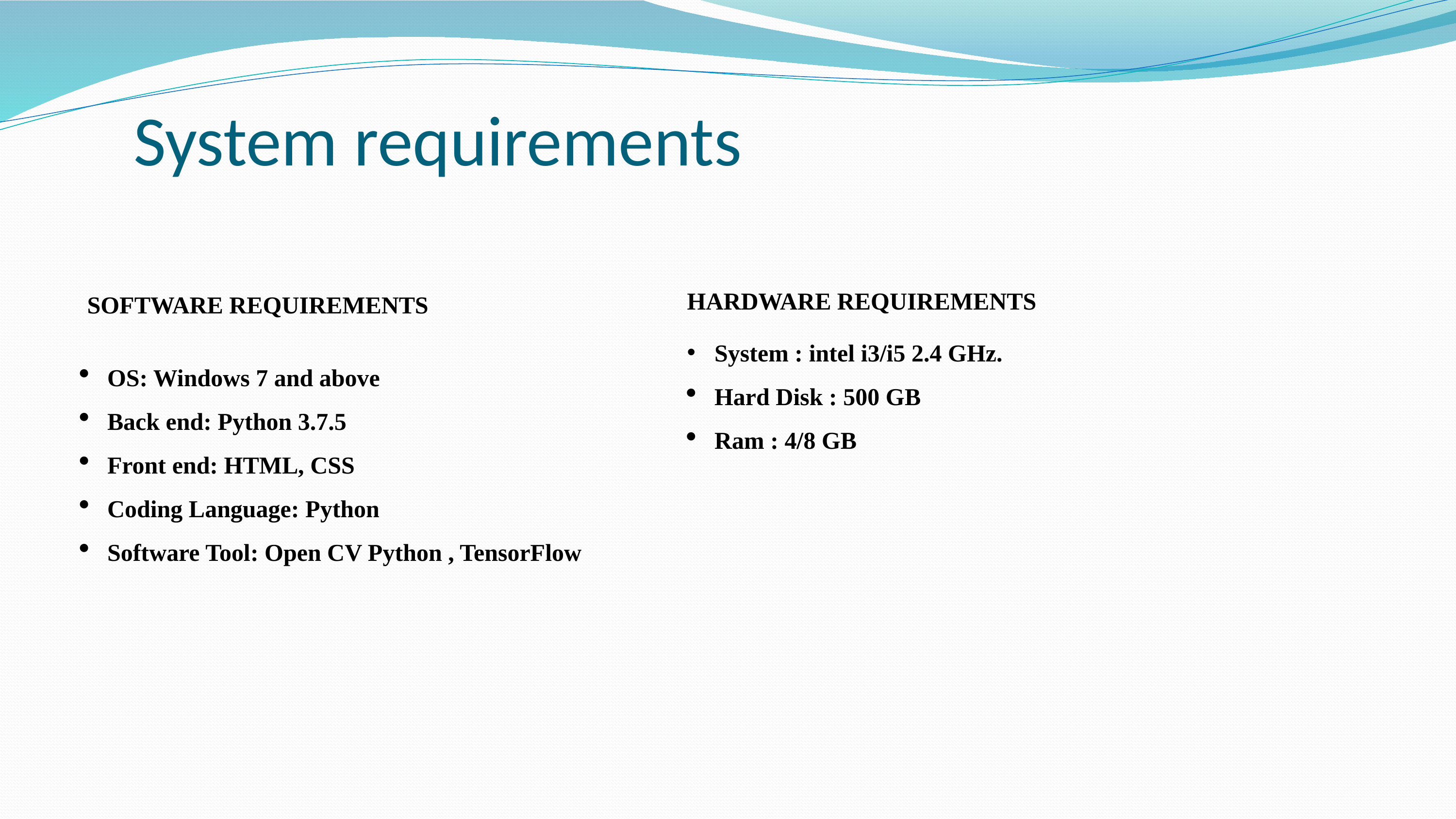

# System requirements
HARDWARE REQUIREMENTS
System : intel i3/i5 2.4 GHz.
Hard Disk : 500 GB
Ram : 4/8 GB
SOFTWARE REQUIREMENTS

OS: Windows 7 and above
Back end: Python 3.7.5
Front end: HTML, CSS
Coding Language: Python
Software Tool: Open CV Python , TensorFlow